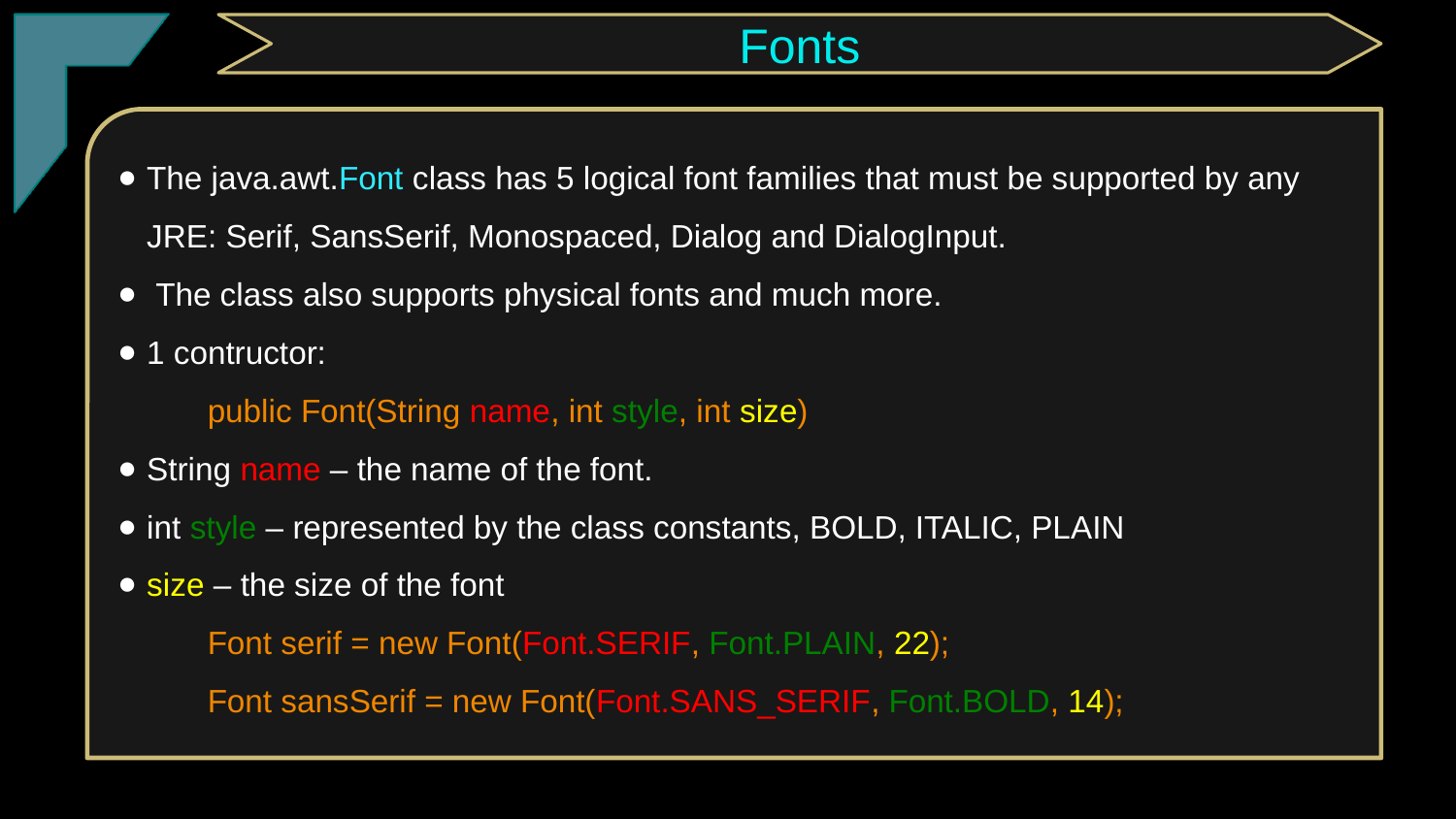

Fonts
The java.awt.Font class has 5 logical font families that must be supported by any JRE: Serif, SansSerif, Monospaced, Dialog and DialogInput.
 The class also supports physical fonts and much more.
1 contructor:
          public Font(String name, int style, int size)
String name – the name of the font.
int style – represented by the class constants, BOLD, ITALIC, PLAIN
size – the size of the font
          Font serif = new Font(Font.SERIF, Font.PLAIN, 22);
          Font sansSerif = new Font(Font.SANS_SERIF, Font.BOLD, 14);